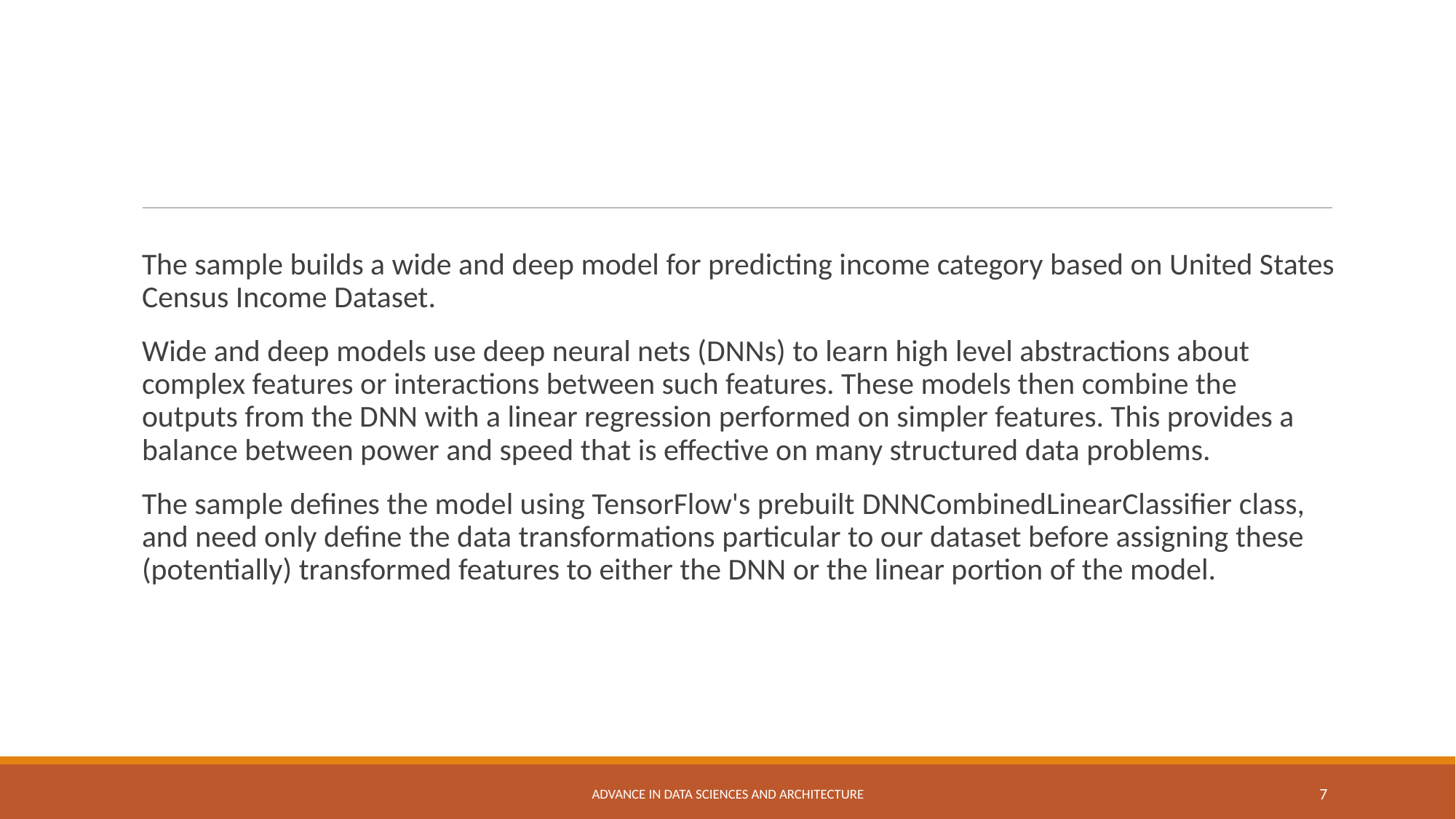

The sample builds a wide and deep model for predicting income category based on United States Census Income Dataset.
Wide and deep models use deep neural nets (DNNs) to learn high level abstractions about complex features or interactions between such features. These models then combine the outputs from the DNN with a linear regression performed on simpler features. This provides a balance between power and speed that is effective on many structured data problems.
The sample defines the model using TensorFlow's prebuilt DNNCombinedLinearClassifier class, and need only define the data transformations particular to our dataset before assigning these (potentially) transformed features to either the DNN or the linear portion of the model.

Advance in Data Sciences and Architecture
7